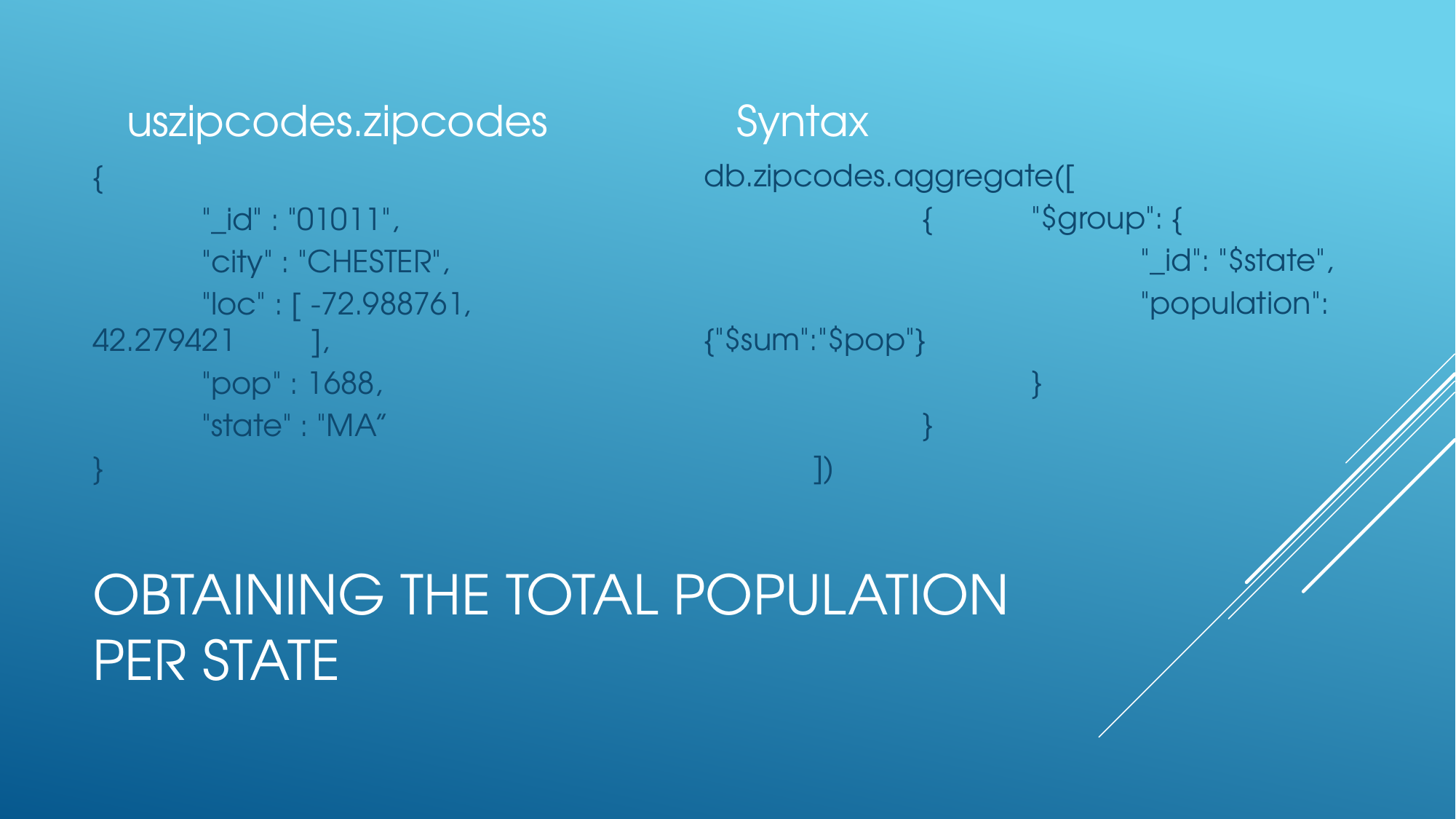

uszipcodes.zipcodes
Syntax
db.zipcodes.aggregate([
		{	"$group": {
				"_id": "$state",
				"population": {"$sum":"$pop"}
			}
		}
	])
{
	"_id" : "01011",
	"city" : "CHESTER",
	"loc" : [	-72.988761,	 42.279421	],
	"pop" : 1688,
	"state" : "MA”
}
# Obtaining the total population per state